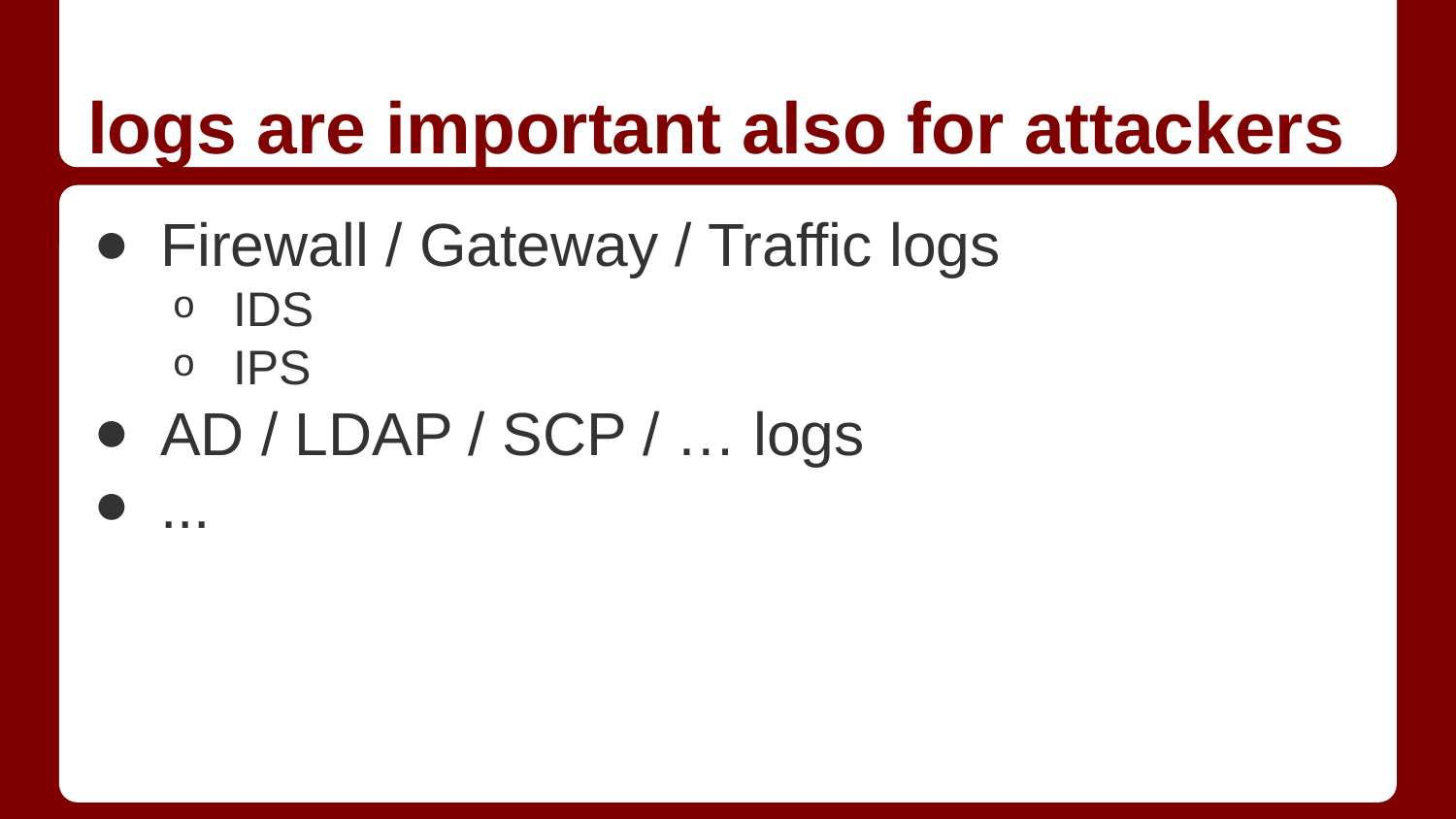

# logs are important also for attackers
Firewall / Gateway / Traffic logs
IDS
IPS
AD / LDAP / SCP / … logs
...